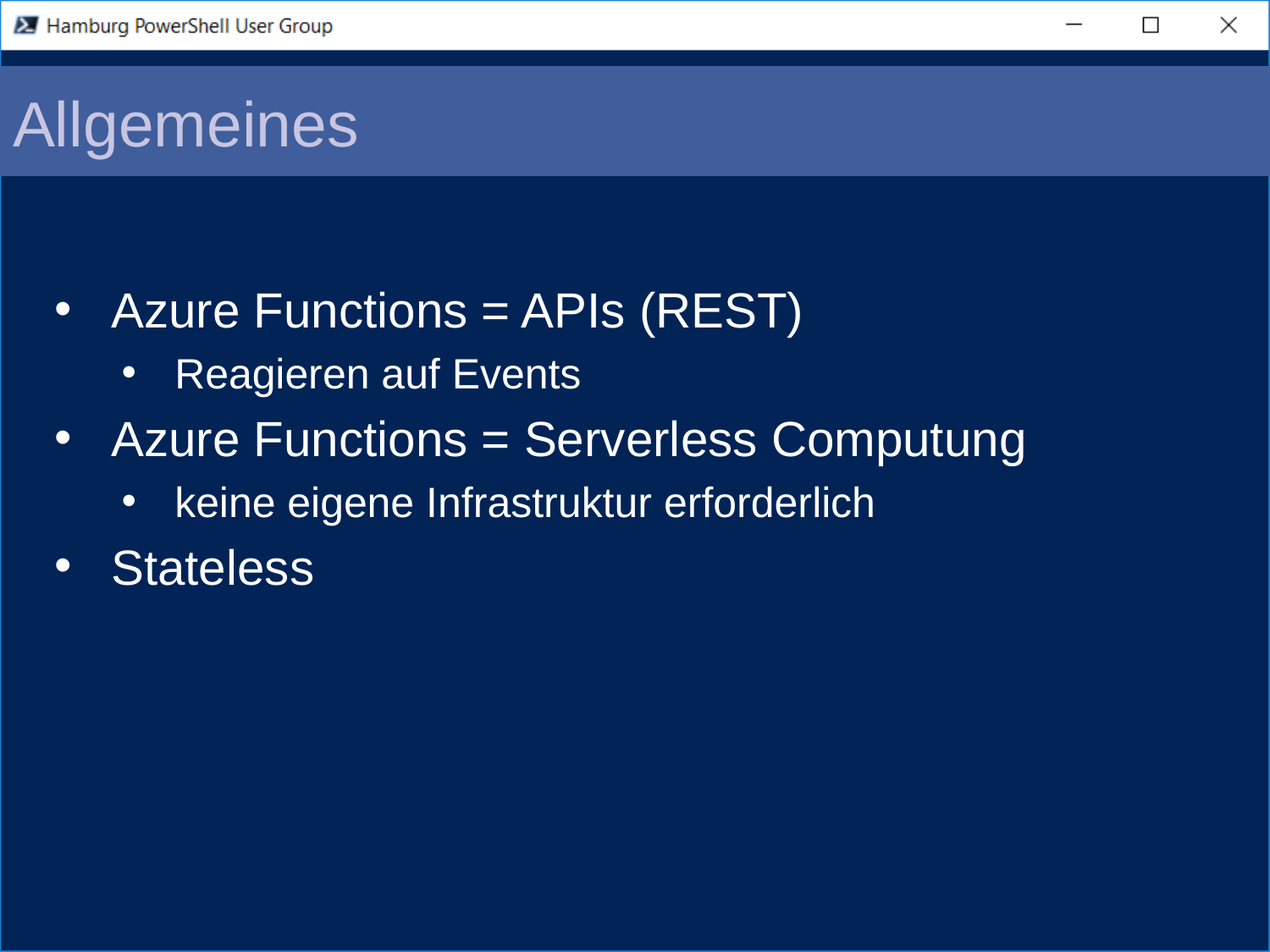

# Allgemeines
Azure Functions = APIs (REST)
Reagieren auf Events
Azure Functions = Serverless Computung
keine eigene Infrastruktur erforderlich
Stateless